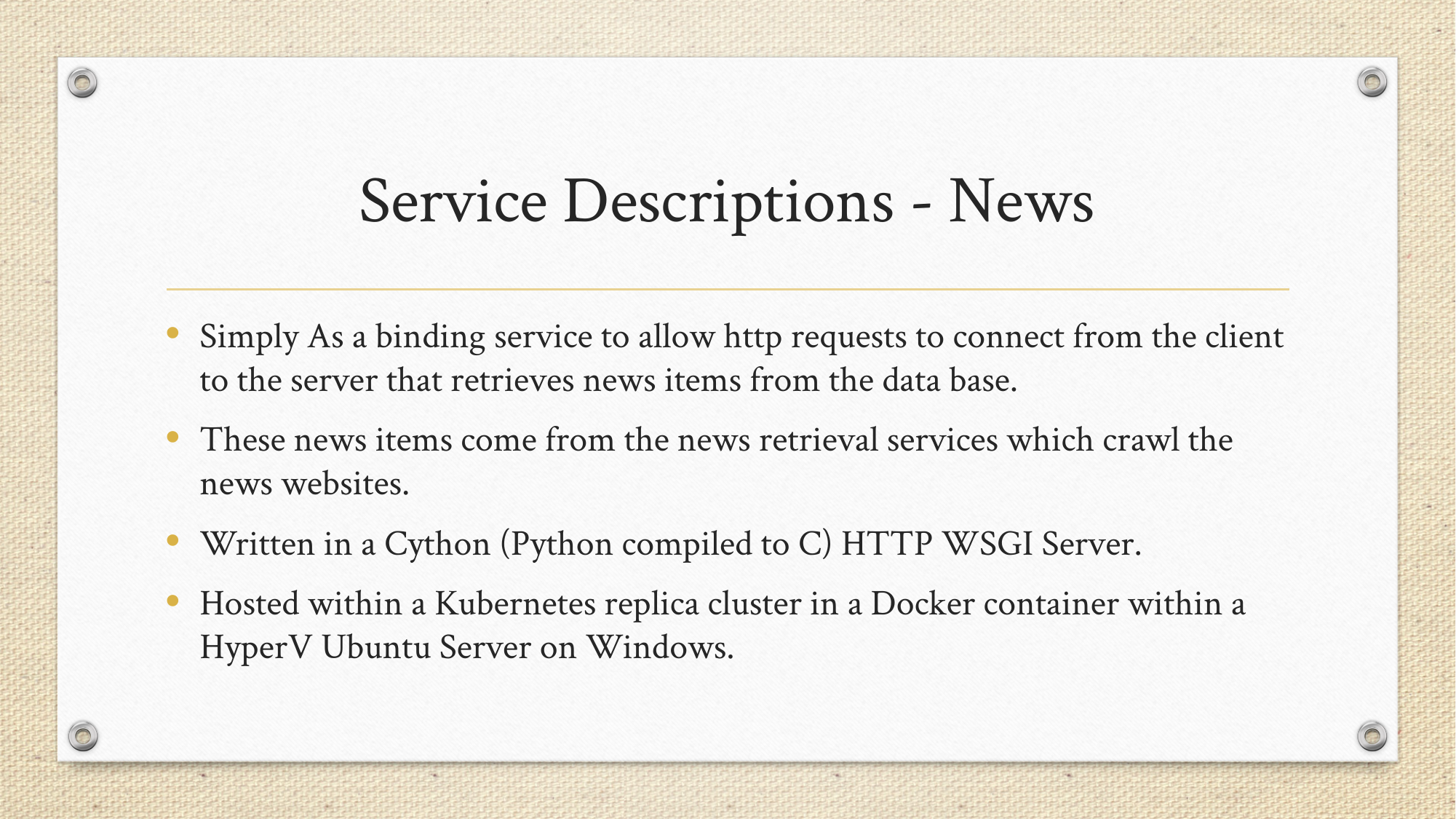

# Service Descriptions - News
Simply As a binding service to allow http requests to connect from the client to the server that retrieves news items from the data base.
These news items come from the news retrieval services which crawl the news websites.
Written in a Cython (Python compiled to C) HTTP WSGI Server.
Hosted within a Kubernetes replica cluster in a Docker container within a HyperV Ubuntu Server on Windows.